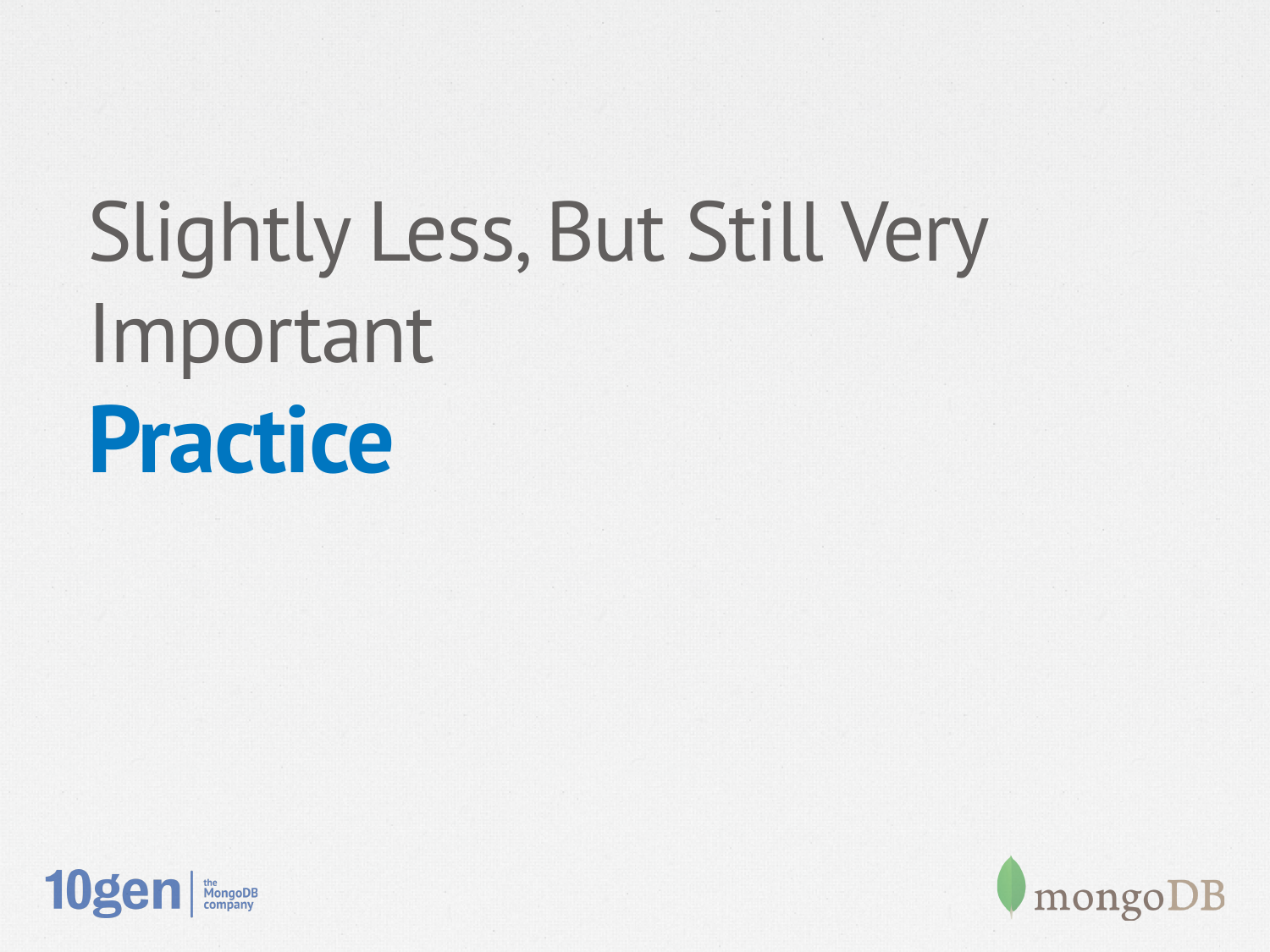

Slightly Less, But Still Very Important
Practice